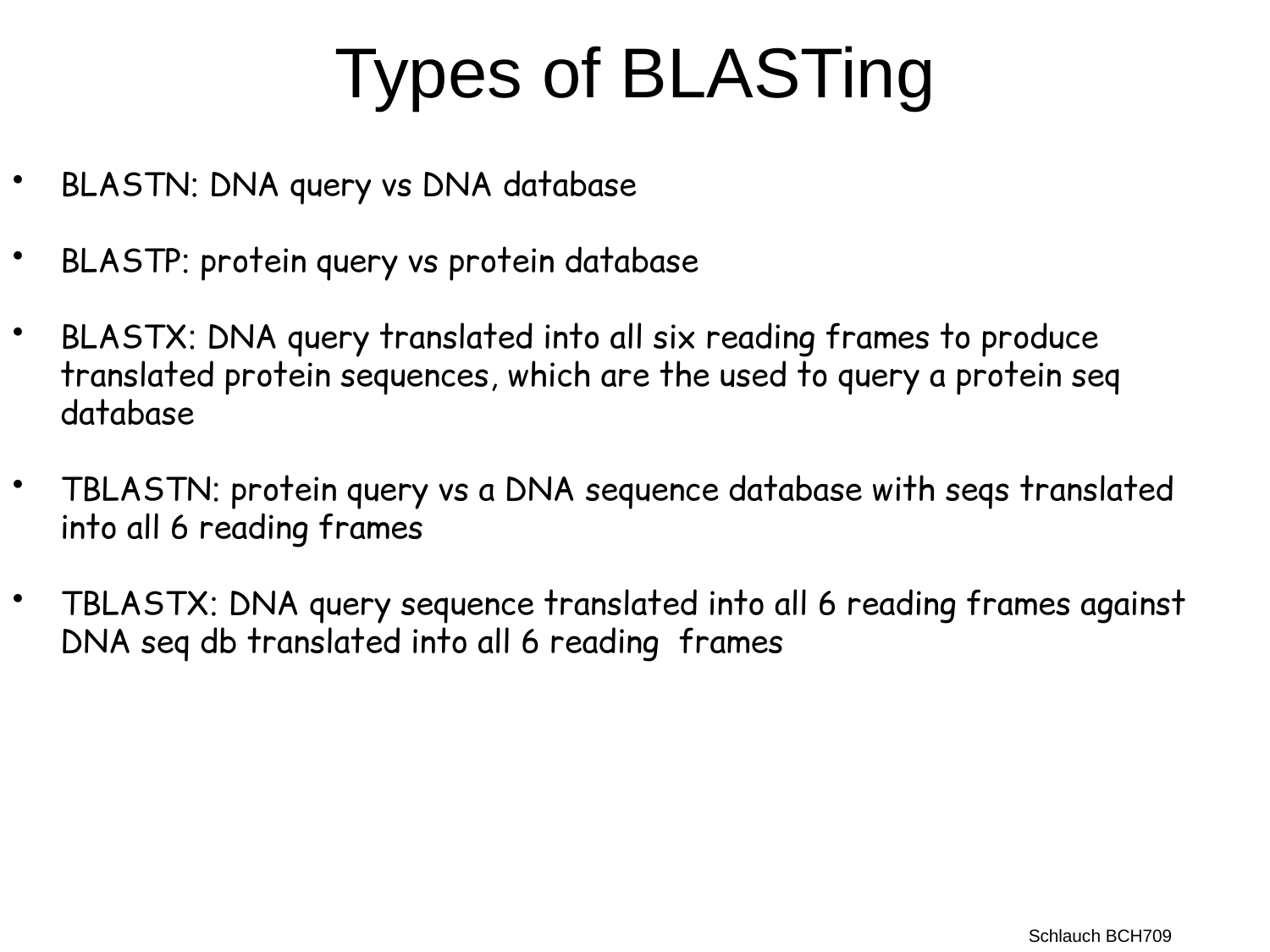

Types of BLASTing
BLASTN: DNA query vs DNA database

BLASTP: protein query vs protein database

BLASTX: DNA query translated into all six reading frames to produce translated protein sequences, which are the used to query a protein seq database

TBLASTN: protein query vs a DNA sequence database with seqs translated into all 6 reading frames

TBLASTX: DNA query sequence translated into all 6 reading frames against DNA seq db translated into all 6 reading  frames

Schlauch BCH709